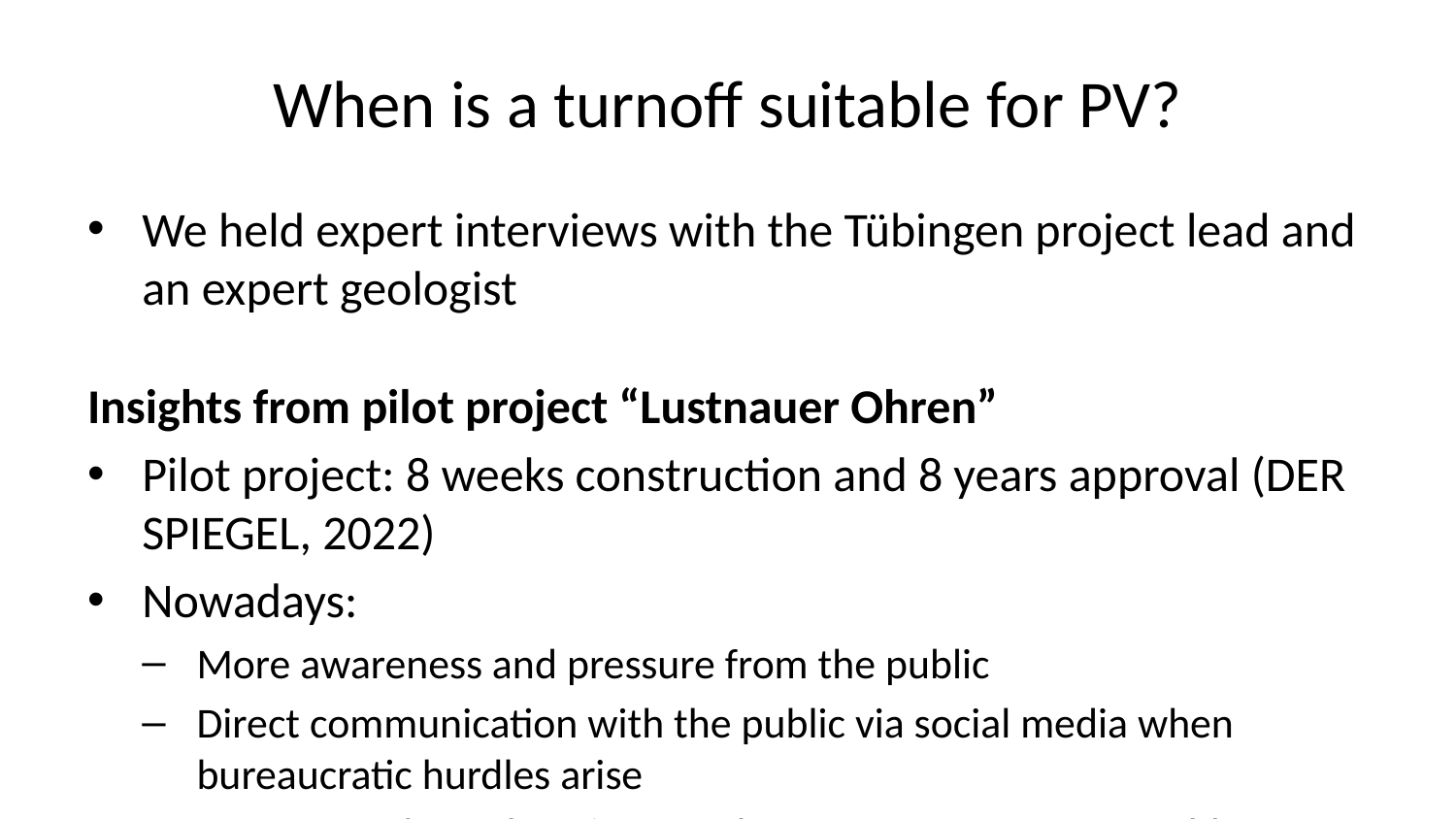

# When is a turnoff suitable for PV?
We held expert interviews with the Tübingen project lead and an expert geologist
Insights from pilot project “Lustnauer Ohren”
Pilot project: 8 weeks construction and 8 years approval (DER SPIEGEL, 2022)
Nowadays:
More awareness and pressure from the public
Direct communication with the public via social media when bureaucratic hurdles arise
Consequently, authorities urged not to insist on 50-year-old regulations